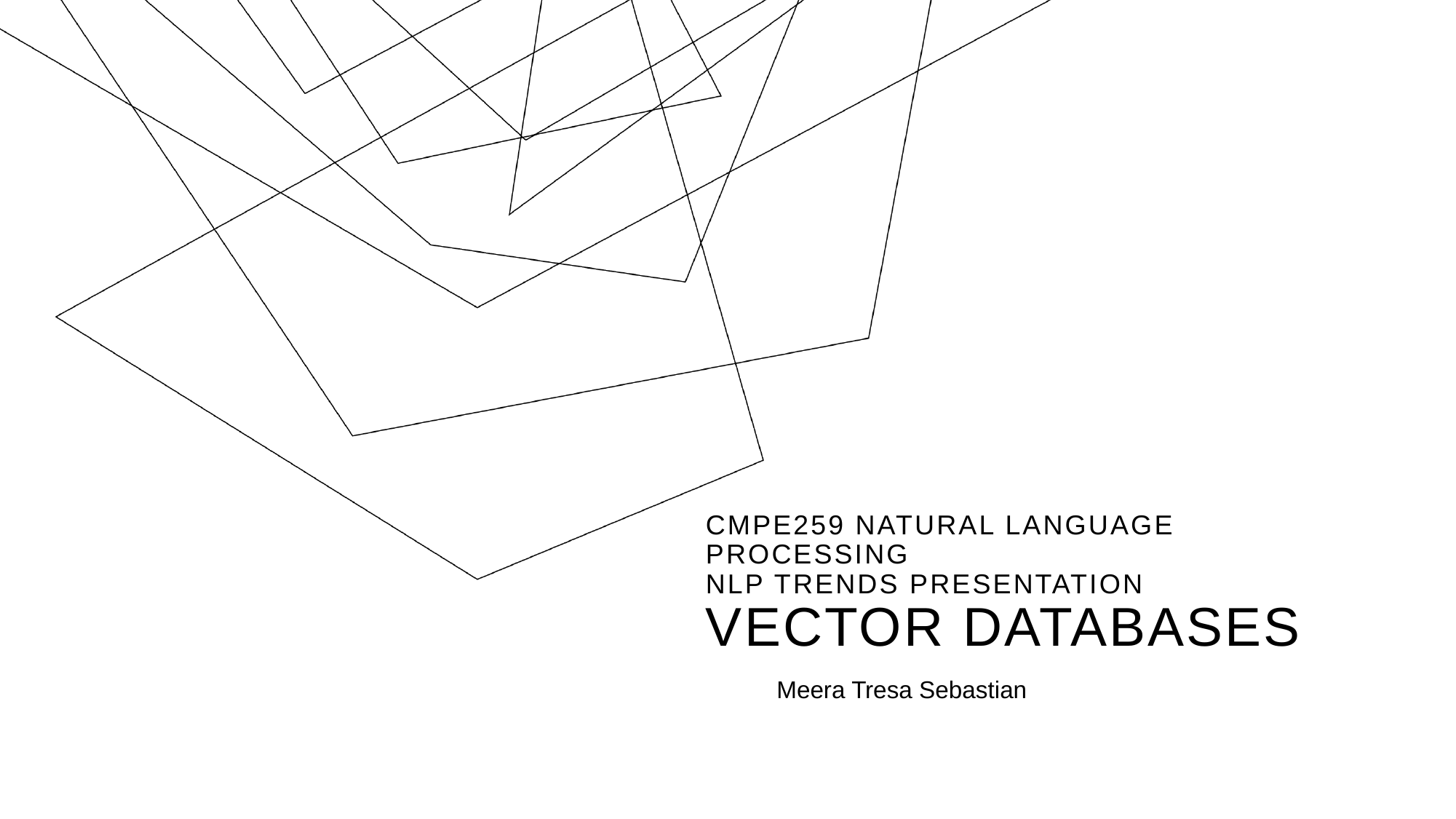

# CMPE259 NATURAL LANGUAGE PROCESSING nlp Trends presentation VECTOR DATABASES
Meera Tresa Sebastian